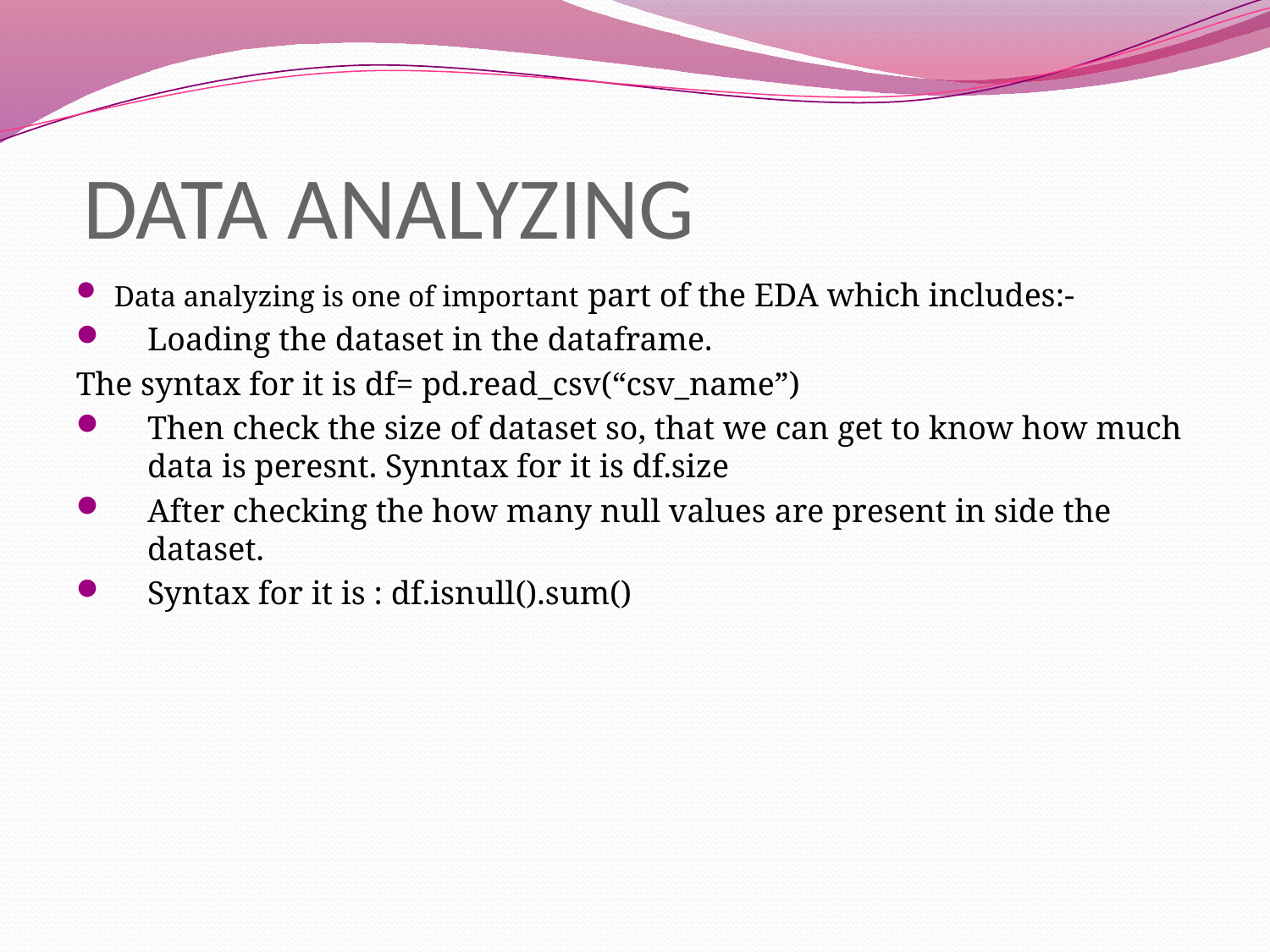

# DATA ANALYZING
Data analyzing is one of important part of the EDA which includes:-
Loading the dataset in the dataframe.
The syntax for it is df= pd.read_csv(“csv_name”)
Then check the size of dataset so, that we can get to know how much data is peresnt. Synntax for it is df.size
After checking the how many null values are present in side the dataset.
Syntax for it is : df.isnull().sum()